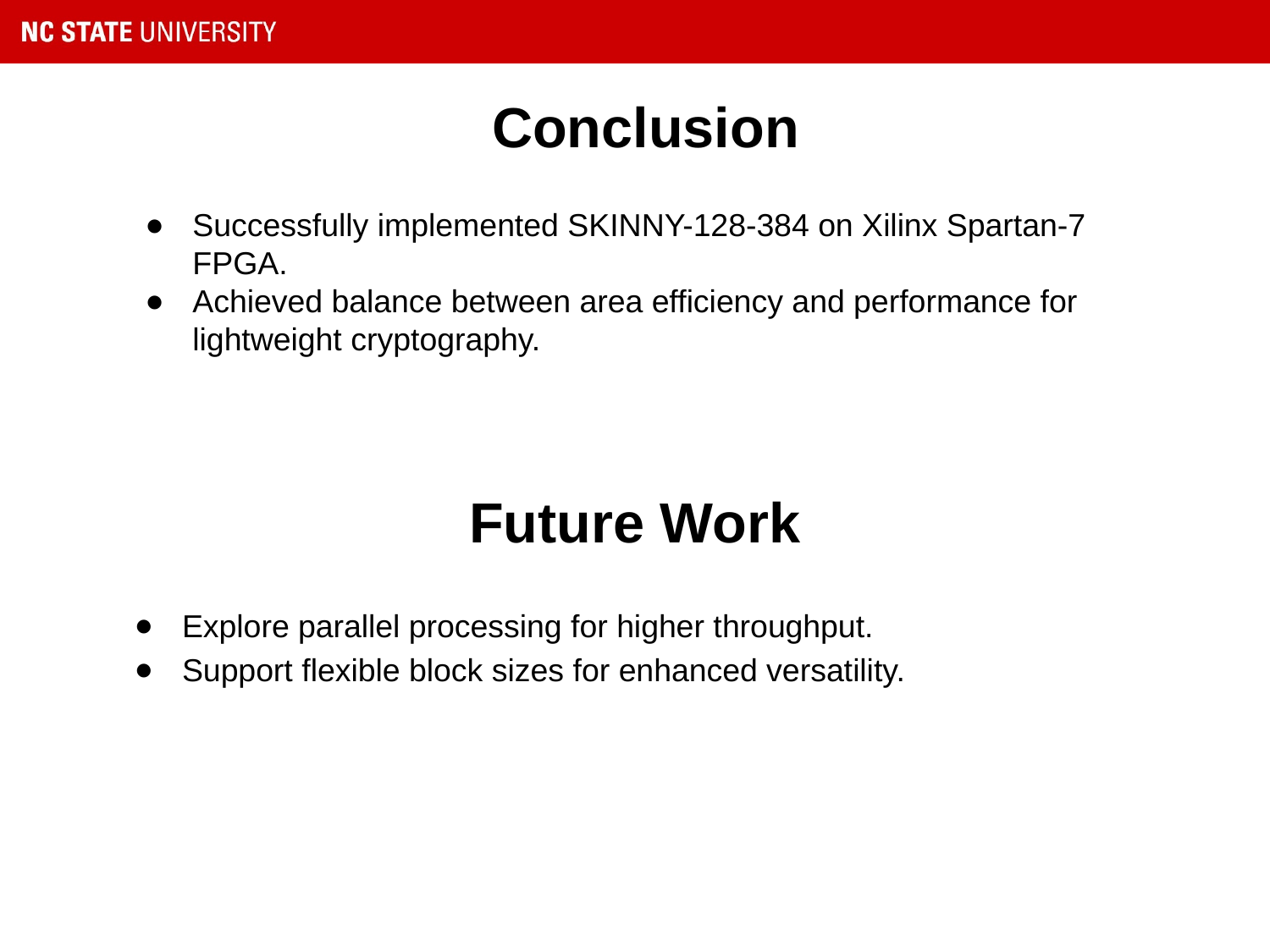

Conclusion
Successfully implemented SKINNY-128-384 on Xilinx Spartan-7 FPGA.
Achieved balance between area efficiency and performance for lightweight cryptography.
Future Work
Explore parallel processing for higher throughput.
Support flexible block sizes for enhanced versatility.